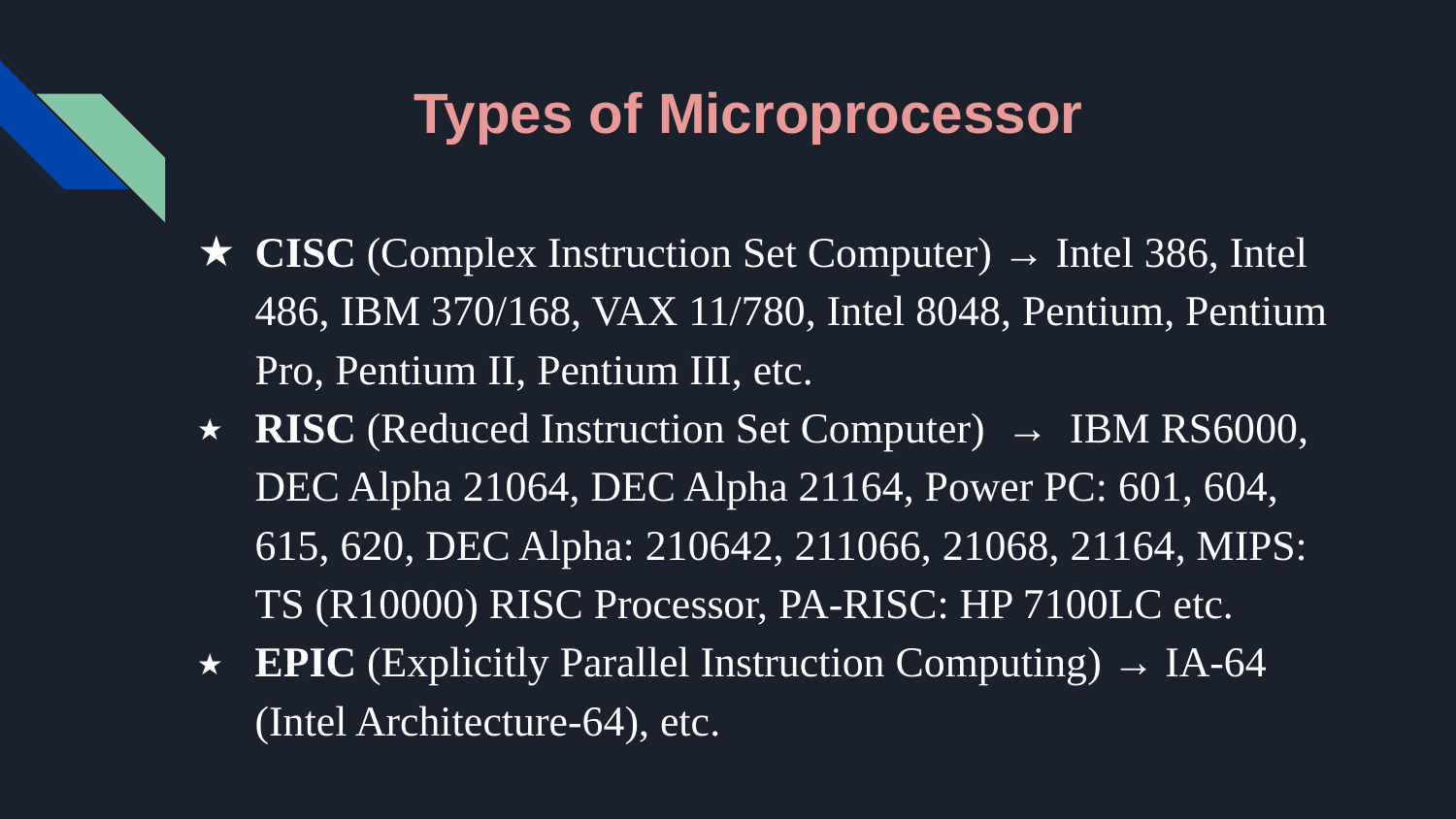

# Types of Microprocessor
CISC (Complex Instruction Set Computer) → Intel 386, Intel 486, IBM 370/168, VAX 11/780, Intel 8048, Pentium, Pentium Pro, Pentium II, Pentium III, etc.
RISC (Reduced Instruction Set Computer)  →  IBM RS6000, DEC Alpha 21064, DEC Alpha 21164, Power PC: 601, 604, 615, 620, DEC Alpha: 210642, 211066, 21068, 21164, MIPS: TS (R10000) RISC Processor, PA-RISC: HP 7100LC etc.
EPIC (Explicitly Parallel Instruction Computing) → IA-64 (Intel Architecture-64), etc.